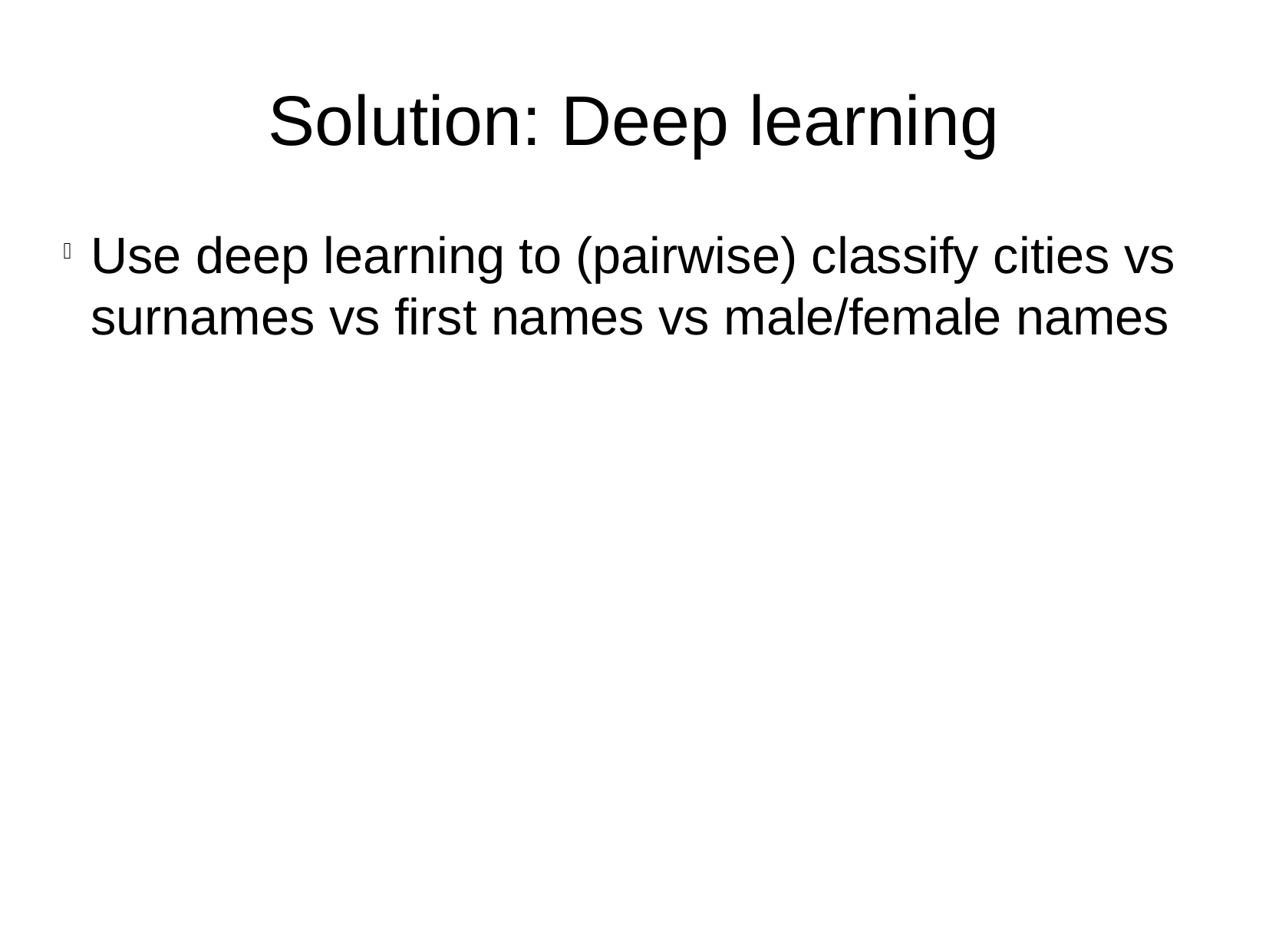

Solution: Deep learning
Use deep learning to (pairwise) classify cities vs surnames vs first names vs male/female names